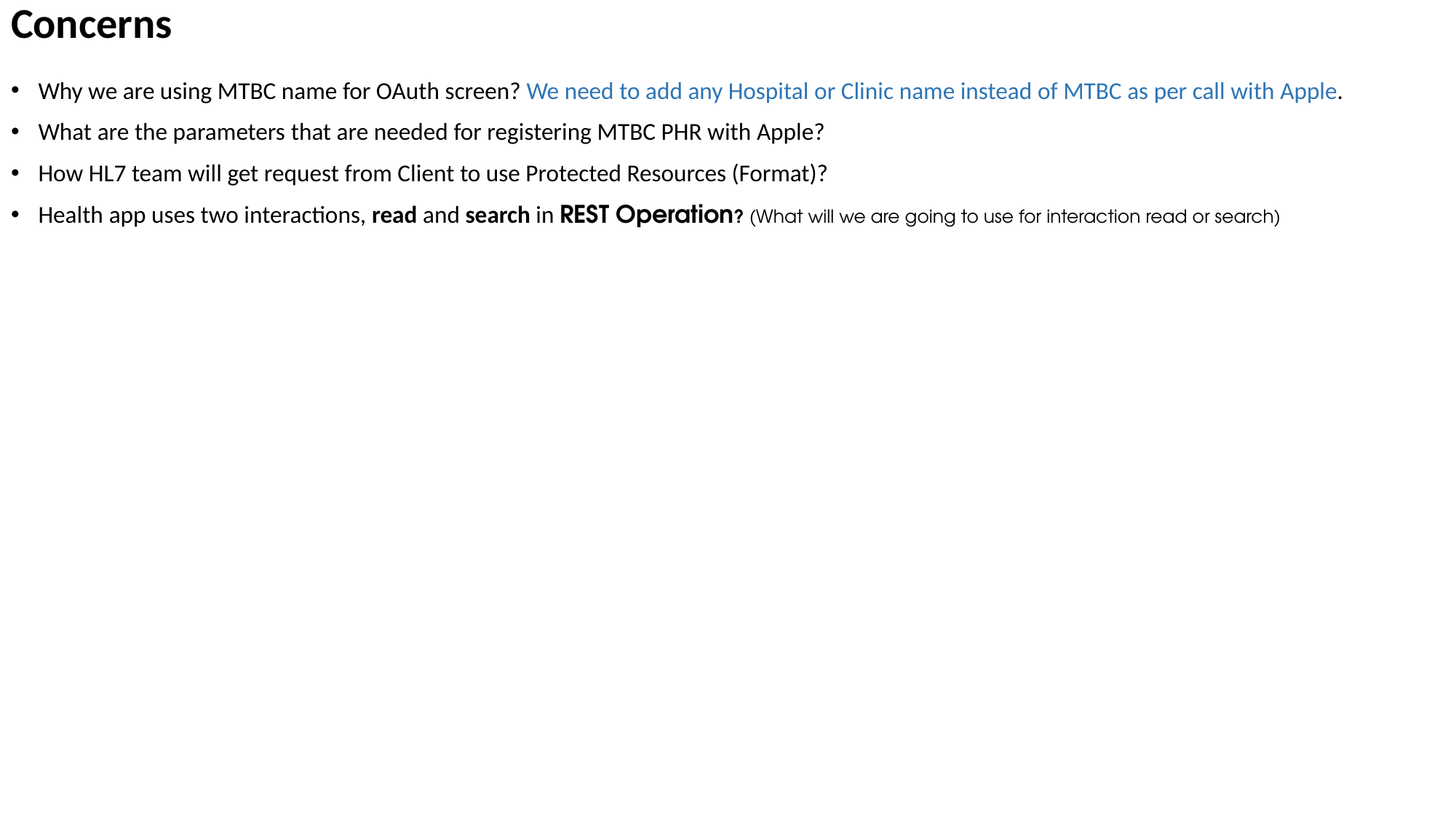

# Concerns
Why we are using MTBC name for OAuth screen? We need to add any Hospital or Clinic name instead of MTBC as per call with Apple.
What are the parameters that are needed for registering MTBC PHR with Apple?
How HL7 team will get request from Client to use Protected Resources (Format)?
Health app uses two interactions, read and search in REST Operation? (What will we are going to use for interaction read or search)